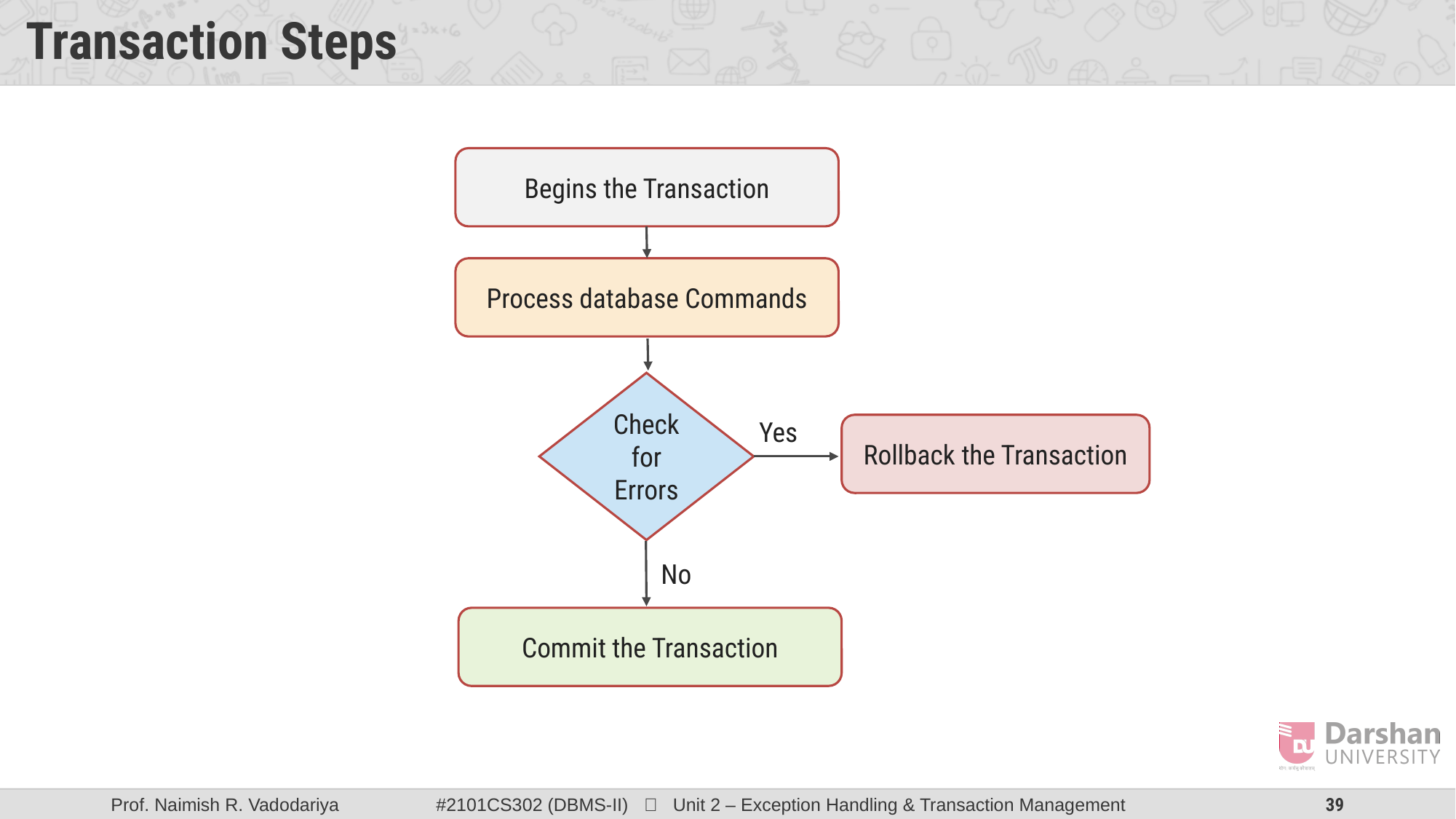

# Transaction Steps
Begins the Transaction
Process database Commands
Check for Errors
Yes
Rollback the Transaction
No
Commit the Transaction